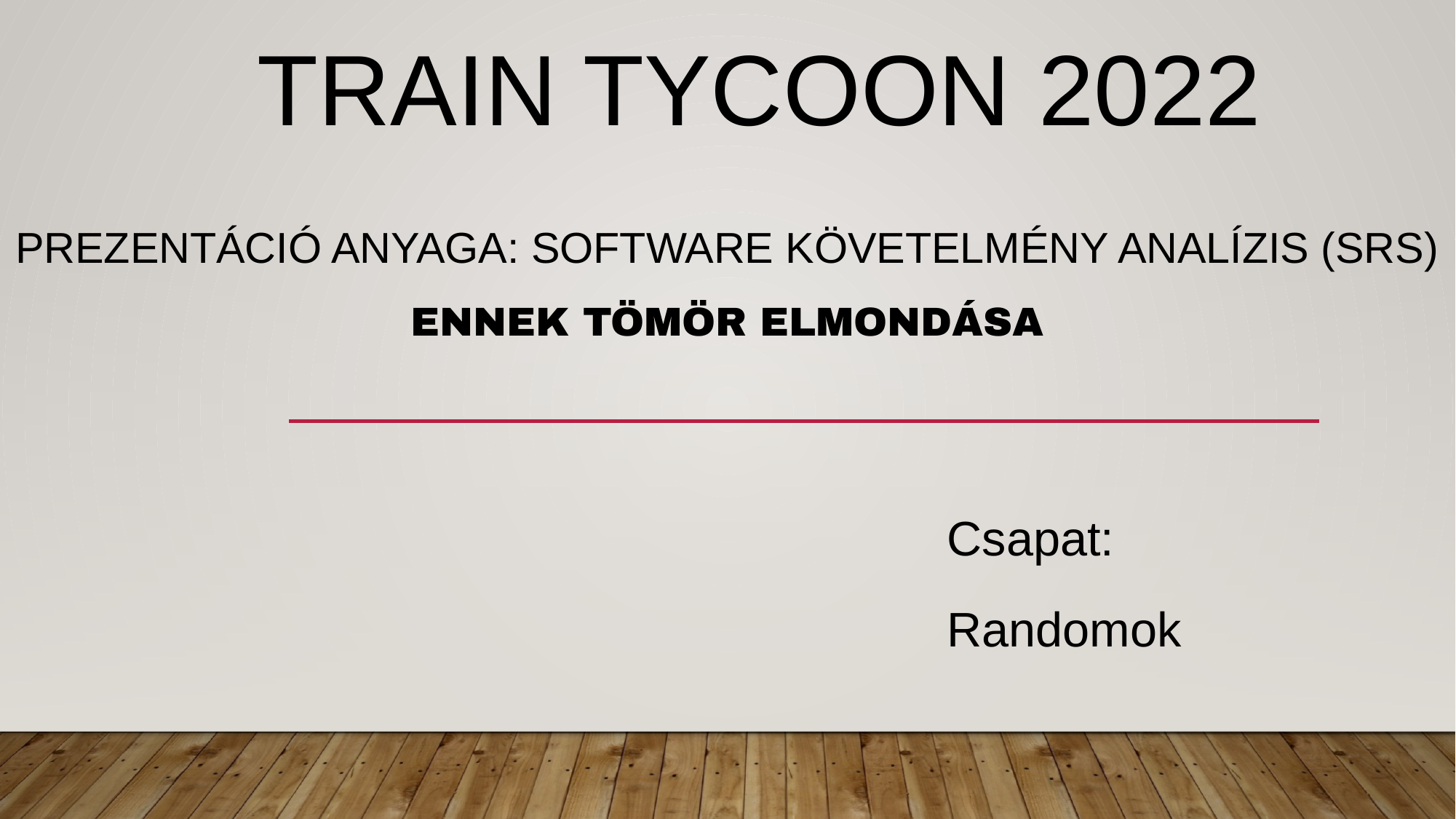

# Train Tycoon 2022
Prezentáció Anyaga: Software követelmény analízis (SRS)
Ennek tömör Elmondása

Csapat:
			Randomok